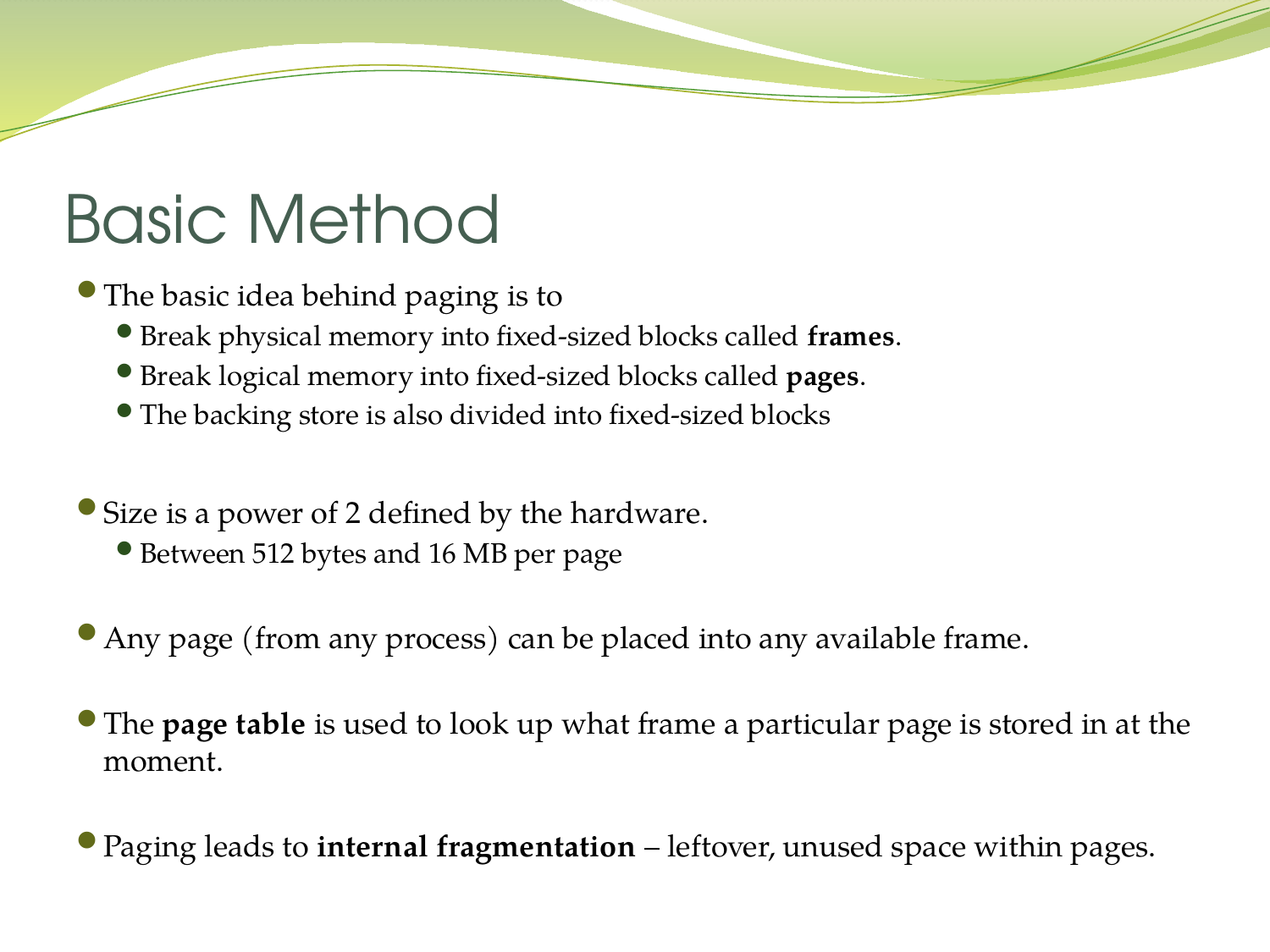

# Basic Method
The basic idea behind paging is to
Break physical memory into fixed-sized blocks called frames.
Break logical memory into fixed-sized blocks called pages.
The backing store is also divided into fixed-sized blocks

Size is a power of 2 defined by the hardware.
Between 512 bytes and 16 MB per page

Any page (from any process) can be placed into any available frame.

The page table is used to look up what frame a particular page is stored in at the moment.

Paging leads to internal fragmentation – leftover, unused space within pages.